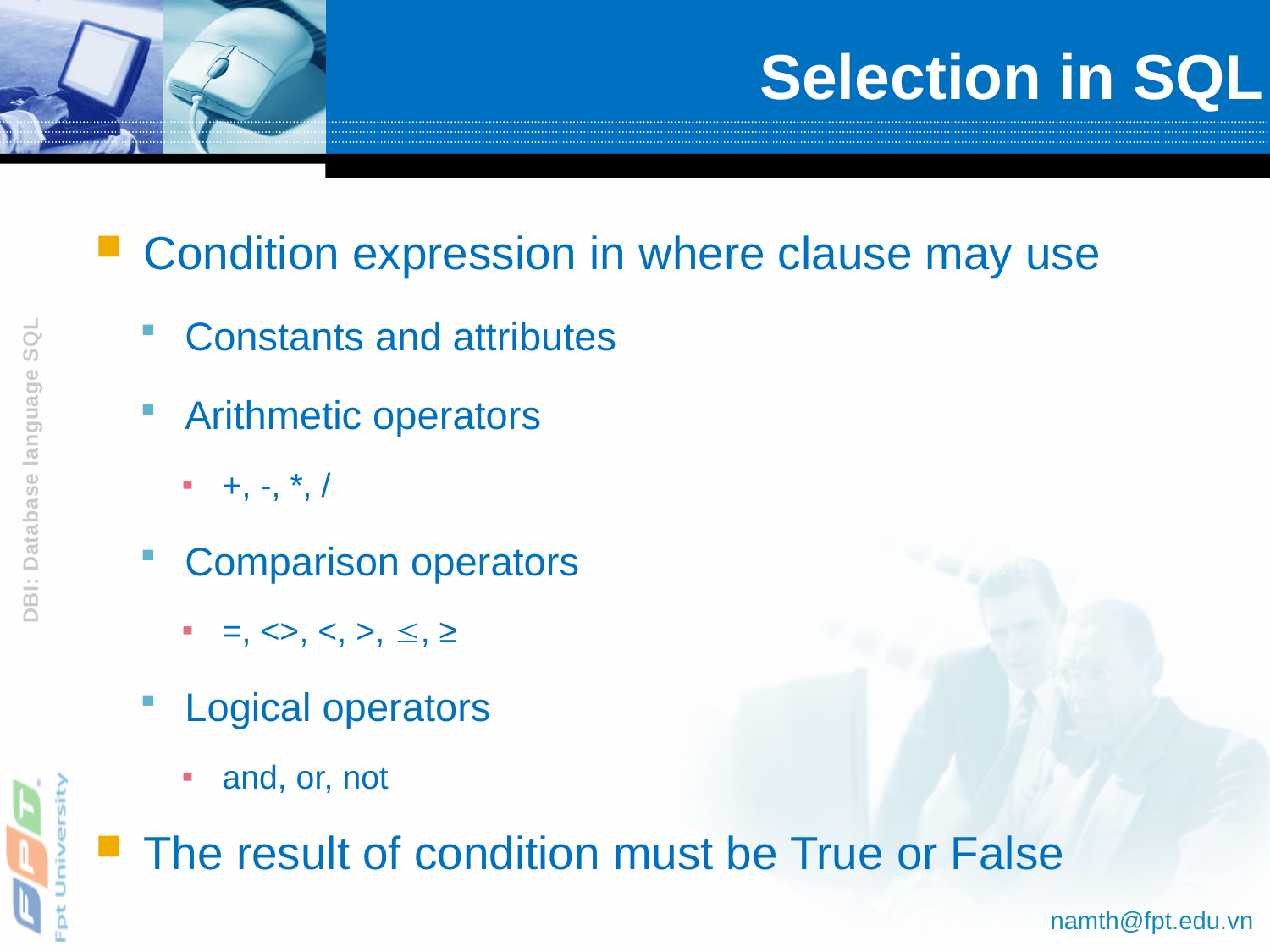

# Selection in SQL
Condition expression in where clause may use
Constants and attributes
Arithmetic operators
+, -, *, /
Comparison operators
=, <>, <, >, ≤, ≥
Logical operators
and, or, not
The result of condition must be True or False